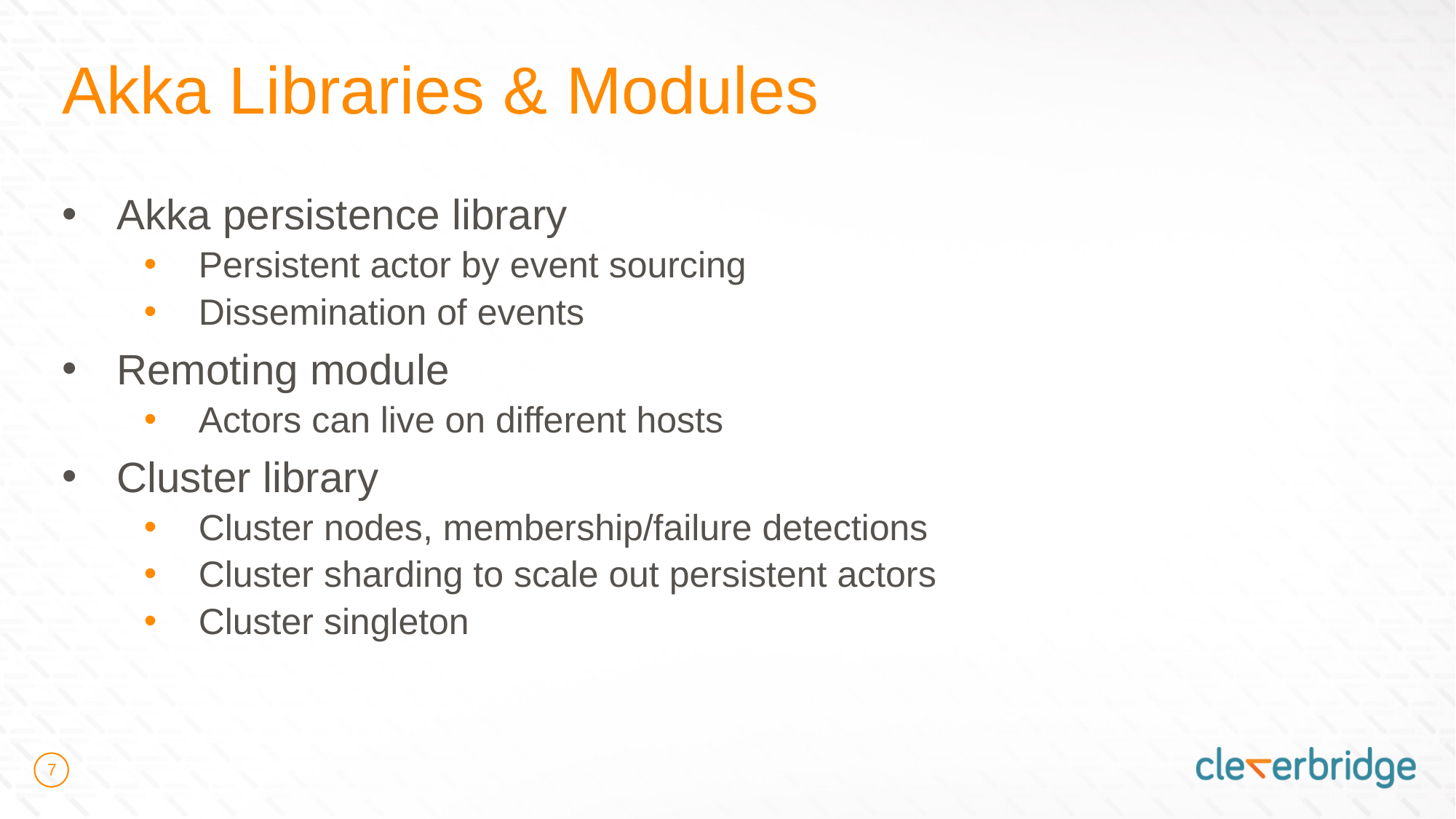

# Akka Libraries & Modules
Akka persistence library
Persistent actor by event sourcing
Dissemination of events
Remoting module
Actors can live on different hosts
Cluster library
Cluster nodes, membership/failure detections
Cluster sharding to scale out persistent actors
Cluster singleton
7